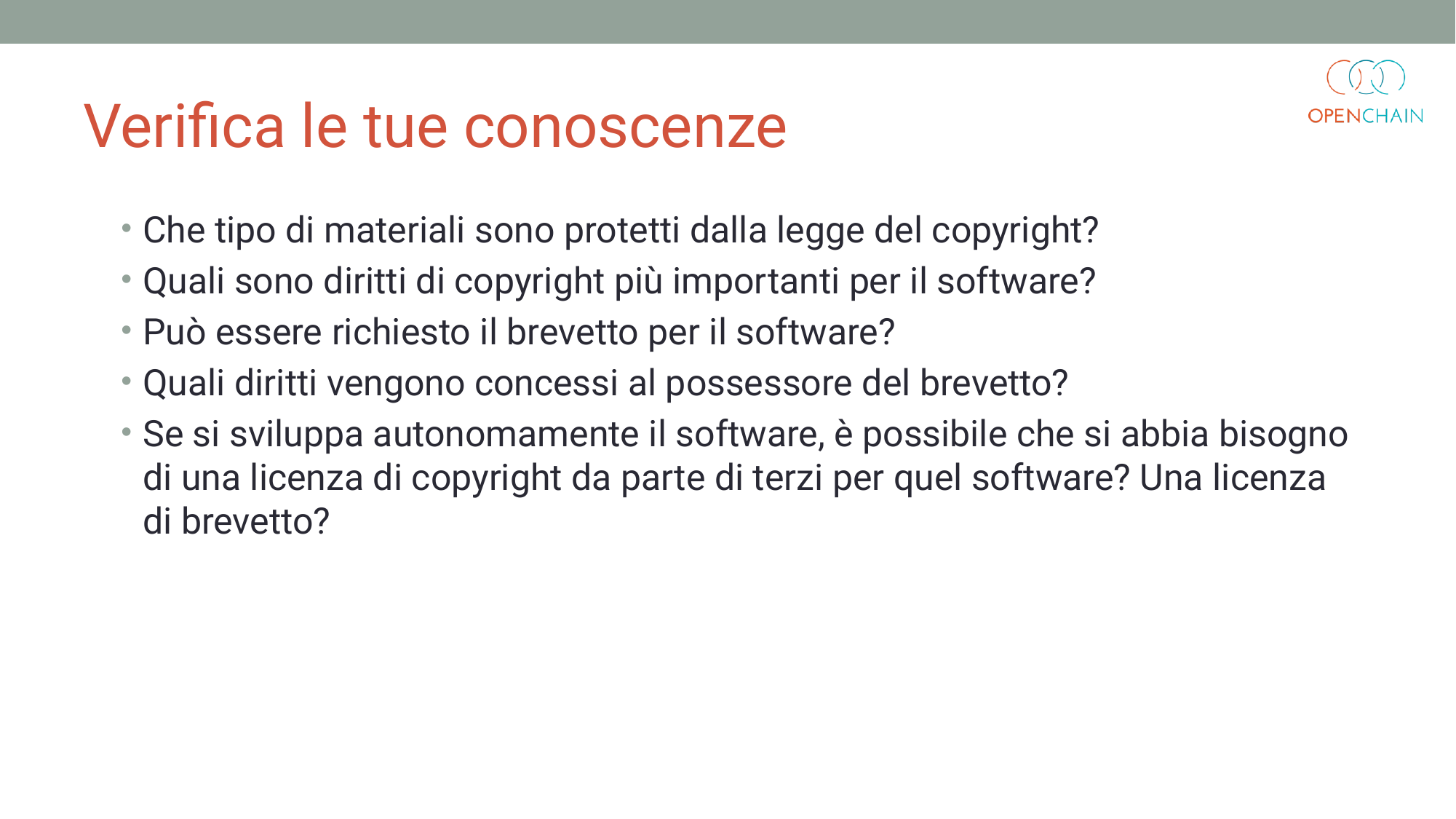

Verifica le tue conoscenze
Che tipo di materiali sono protetti dalla legge del copyright?
Quali sono diritti di copyright più importanti per il software?
Può essere richiesto il brevetto per il software?
Quali diritti vengono concessi al possessore del brevetto?
Se si sviluppa autonomamente il software, è possibile che si abbia bisogno di una licenza di copyright da parte di terzi per quel software? Una licenza di brevetto?